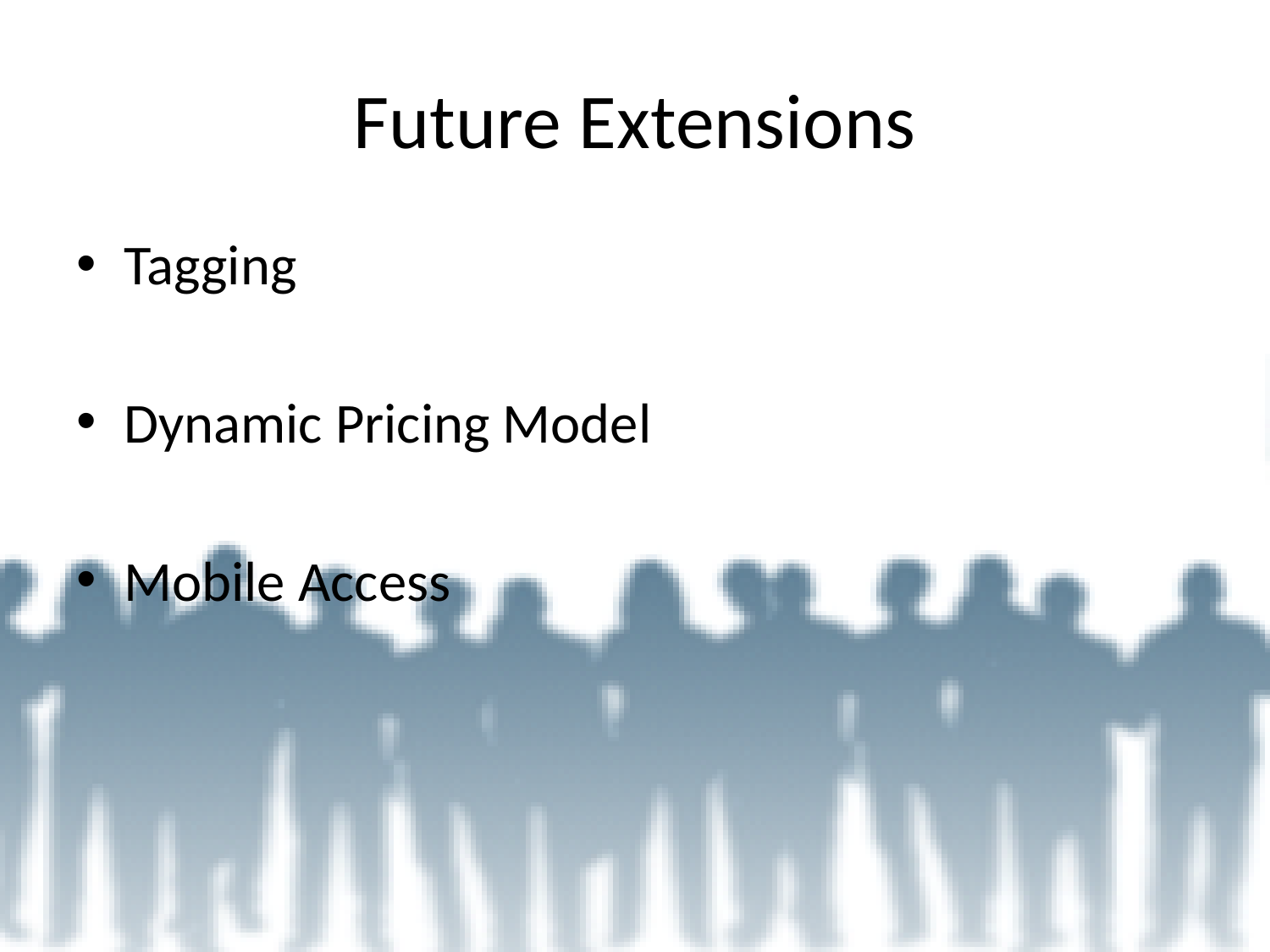

# Future Extensions
Tagging

Dynamic Pricing Model

Mobile Access